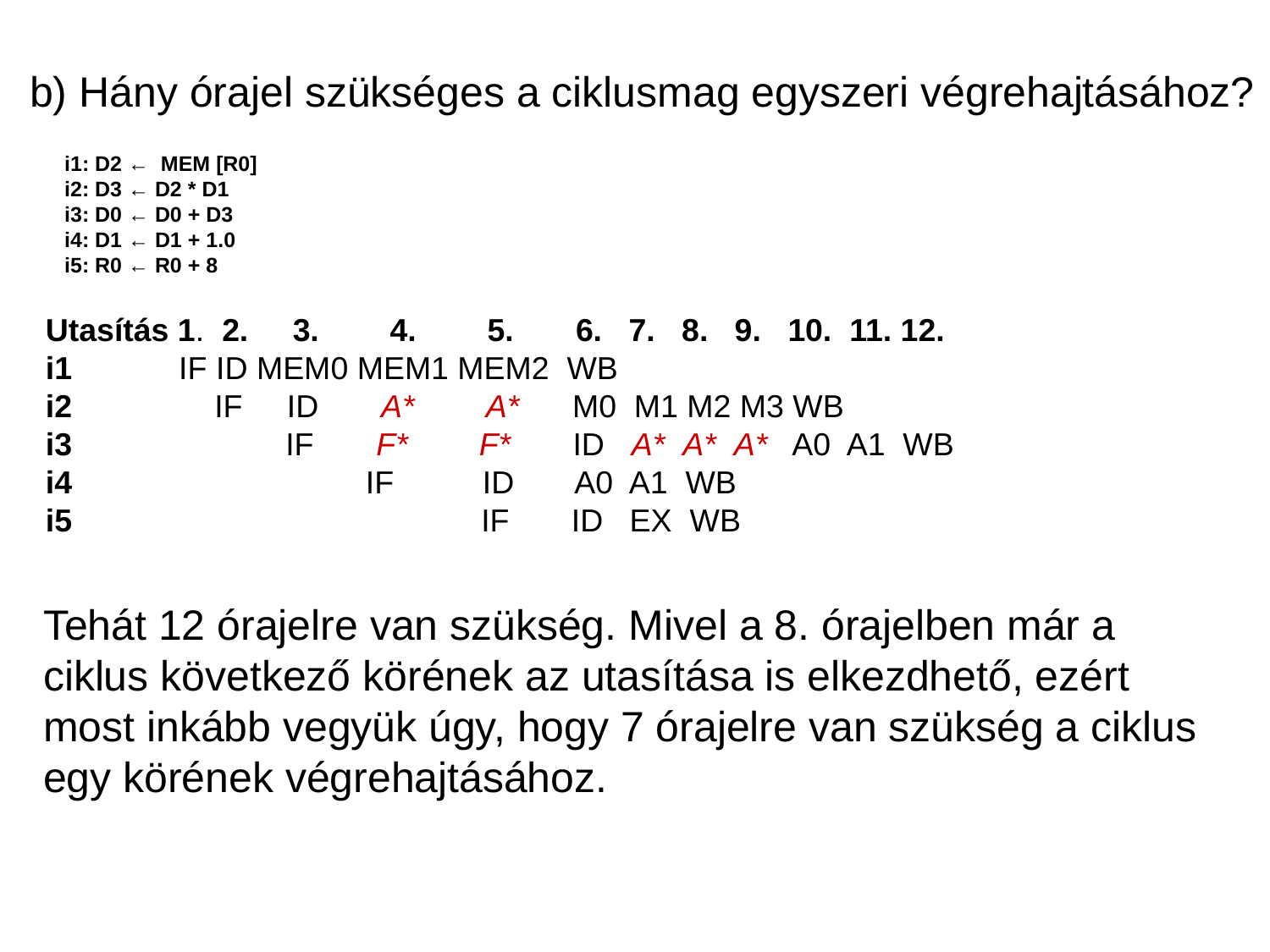

b) Hány órajel szükséges a ciklusmag egyszeri végrehajtásához?
i1: D2 ←  MEM [R0]
i2: D3 ← D2 * D1
i3: D0 ← D0 + D3
i4: D1 ← D1 + 1.0
i5: R0 ← R0 + 8
Utasítás 1.  2.     3.        4.        5.       6.   7.   8.   9.   10.  11. 12.
i1            IF ID MEM0 MEM1 MEM2  WB
i2                IF     ID       A*        A*      M0  M1 M2 M3 WB
i3                        IF       F*        F*       ID   A*  A*  A*   A0  A1  WB
i4                                 IF          ID       A0  A1  WB
i5                                              IF       ID   EX  WB
Tehát 12 órajelre van szükség. Mivel a 8. órajelben már a ciklus következő körének az utasítása is elkezdhető, ezért most inkább vegyük úgy, hogy 7 órajelre van szükség a ciklus egy körének végrehajtásához.